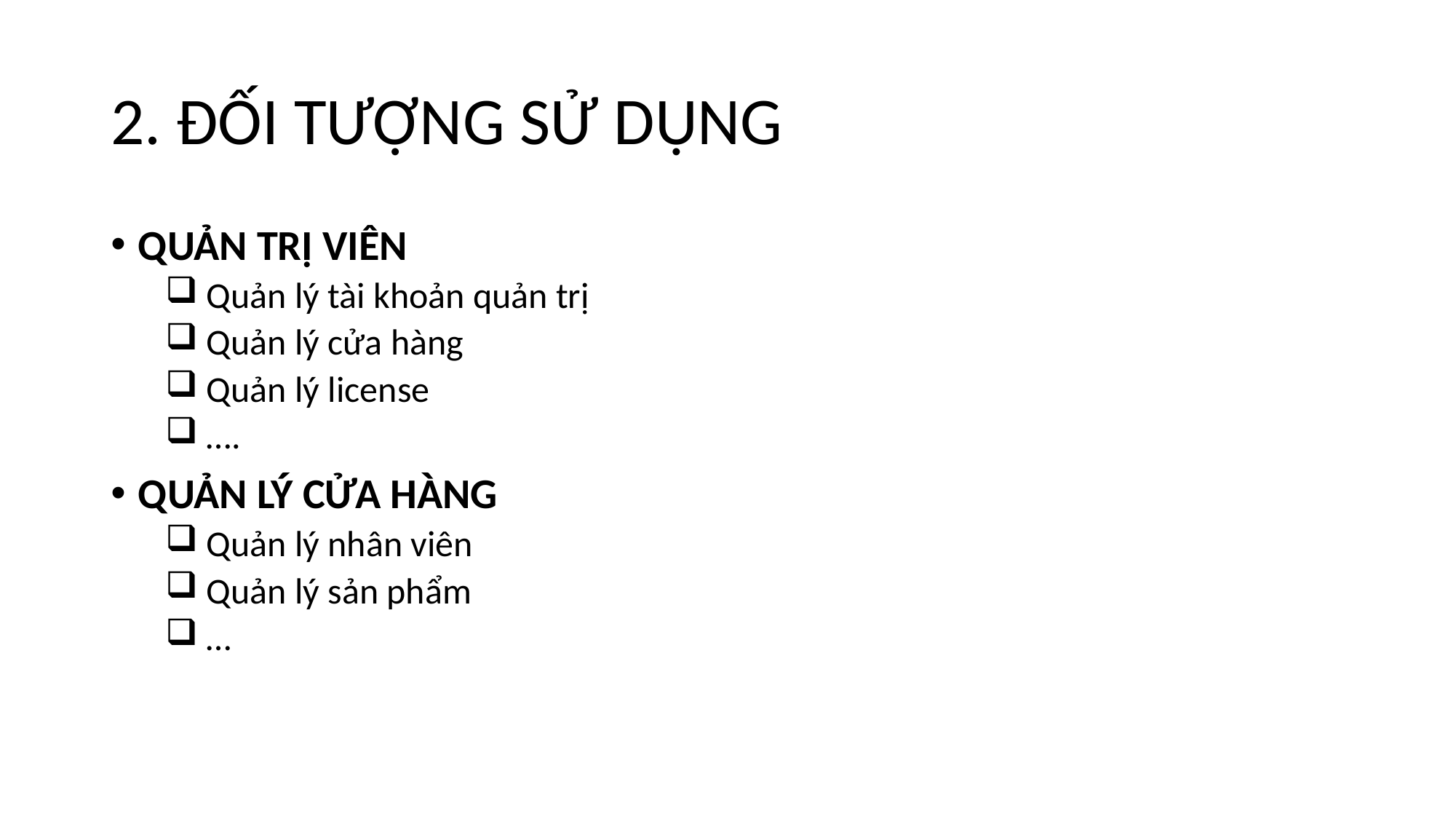

# 2. ĐỐI TƯỢNG SỬ DỤNG
QUẢN TRỊ VIÊN
 Quản lý tài khoản quản trị
 Quản lý cửa hàng
 Quản lý license
 ….
QUẢN LÝ CỬA HÀNG
 Quản lý nhân viên
 Quản lý sản phẩm
 …